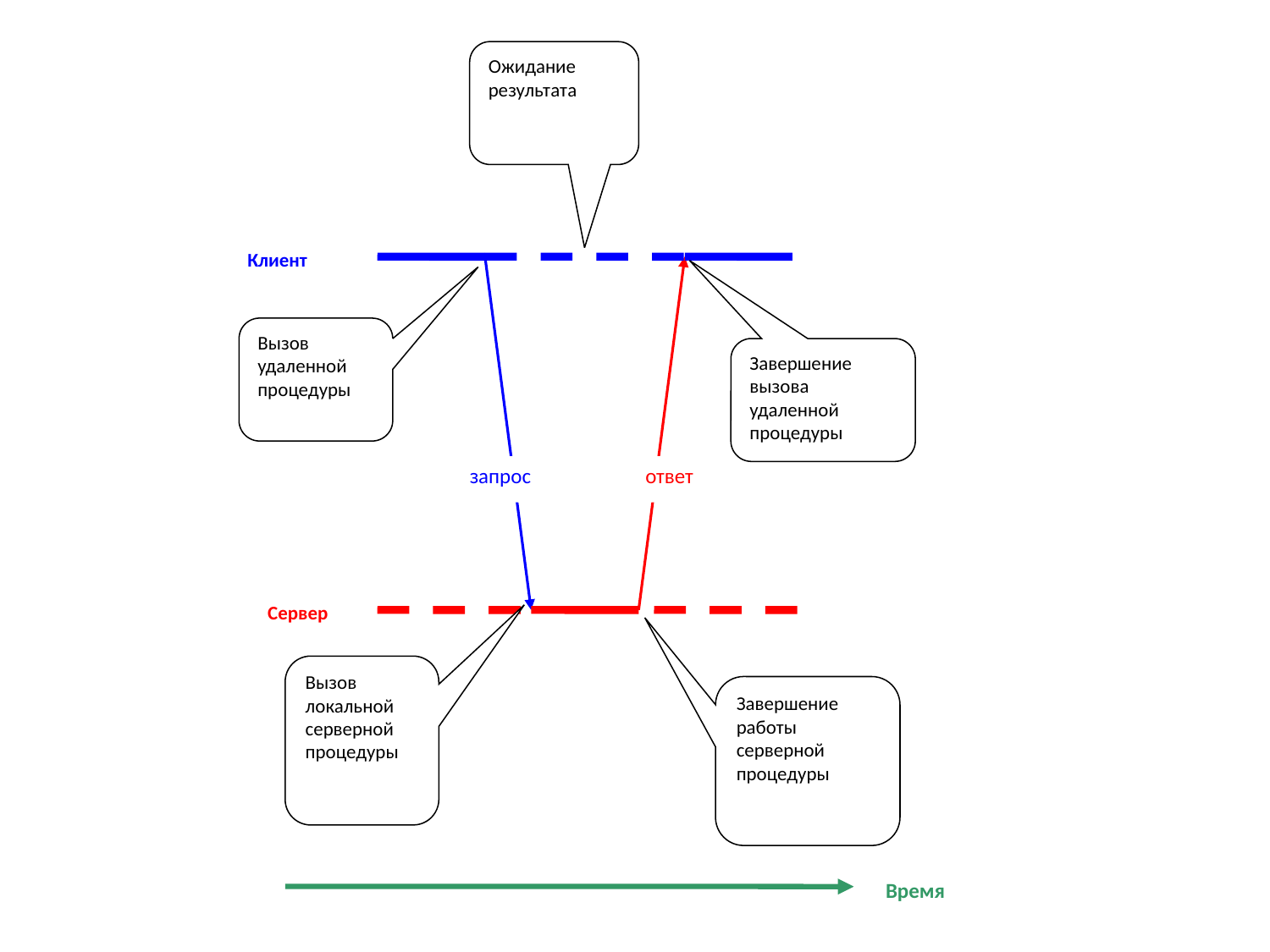

Ожидание
результата
Клиент

Вызов удаленной
процедуры
Завершение вызова удаленной процедуры
запрос
ответ
Сервер

Вызов локальной
серверной
процедуры
Завершение
работы серверной
процедуры
Время